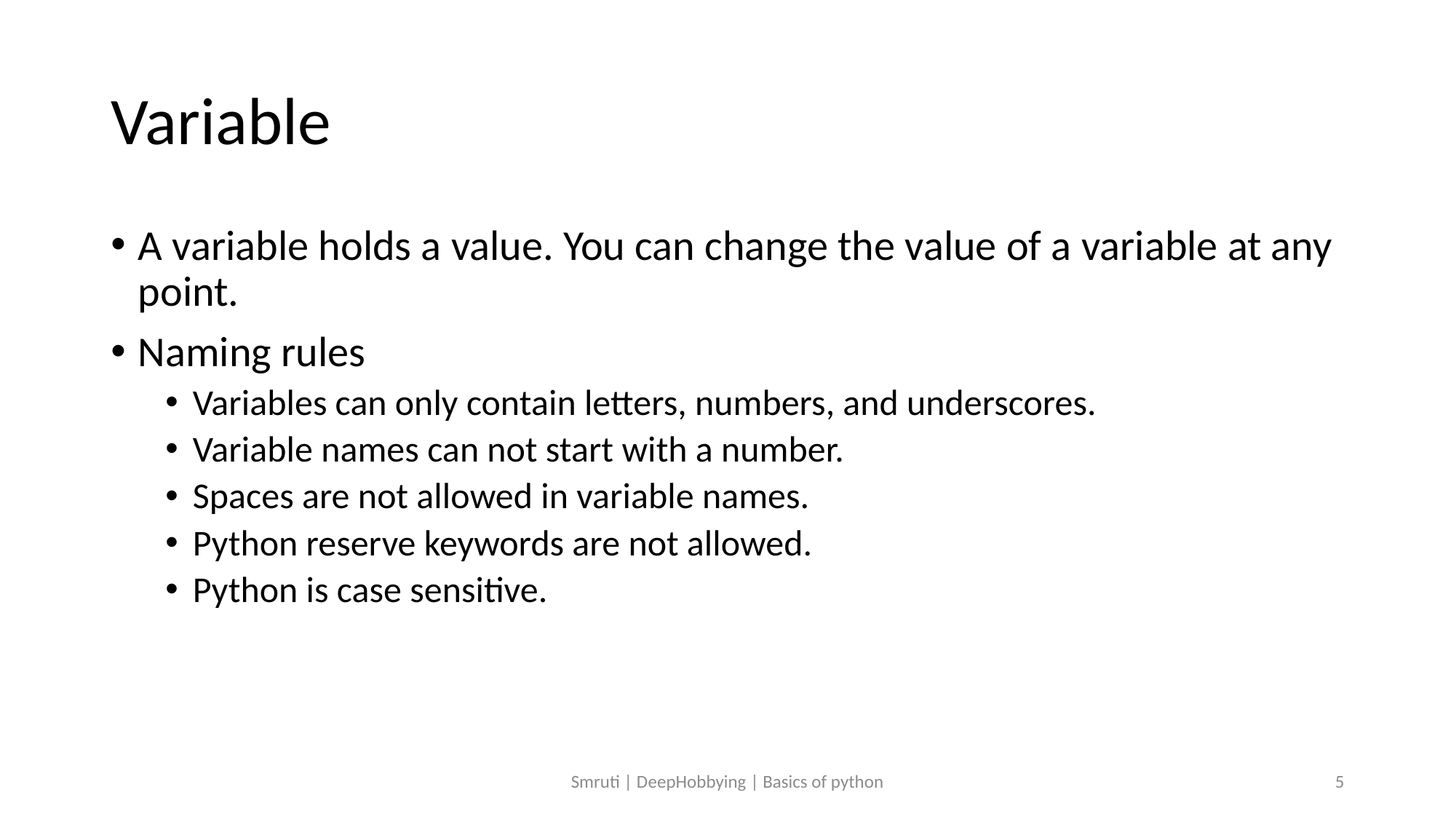

# Variable
A variable holds a value. You can change the value of a variable at any point.
Naming rules
Variables can only contain letters, numbers, and underscores.
Variable names can not start with a number.
Spaces are not allowed in variable names.
Python reserve keywords are not allowed.
Python is case sensitive.

Smruti | DeepHobbying | Basics of python
5